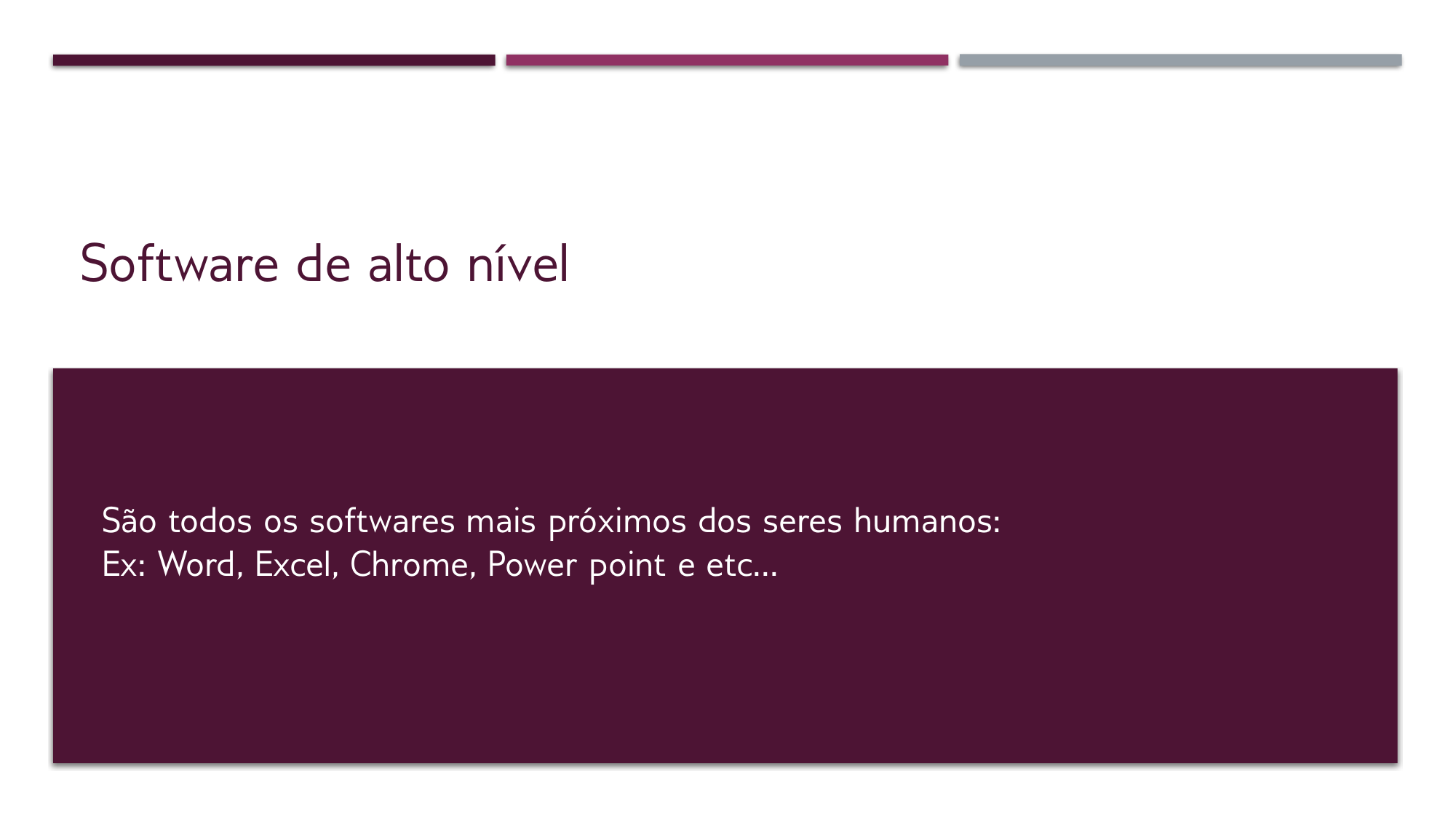

# Software de alto nível
São todos os softwares mais próximos dos seres humanos:
Ex: Word, Excel, Chrome, Power point e etc...